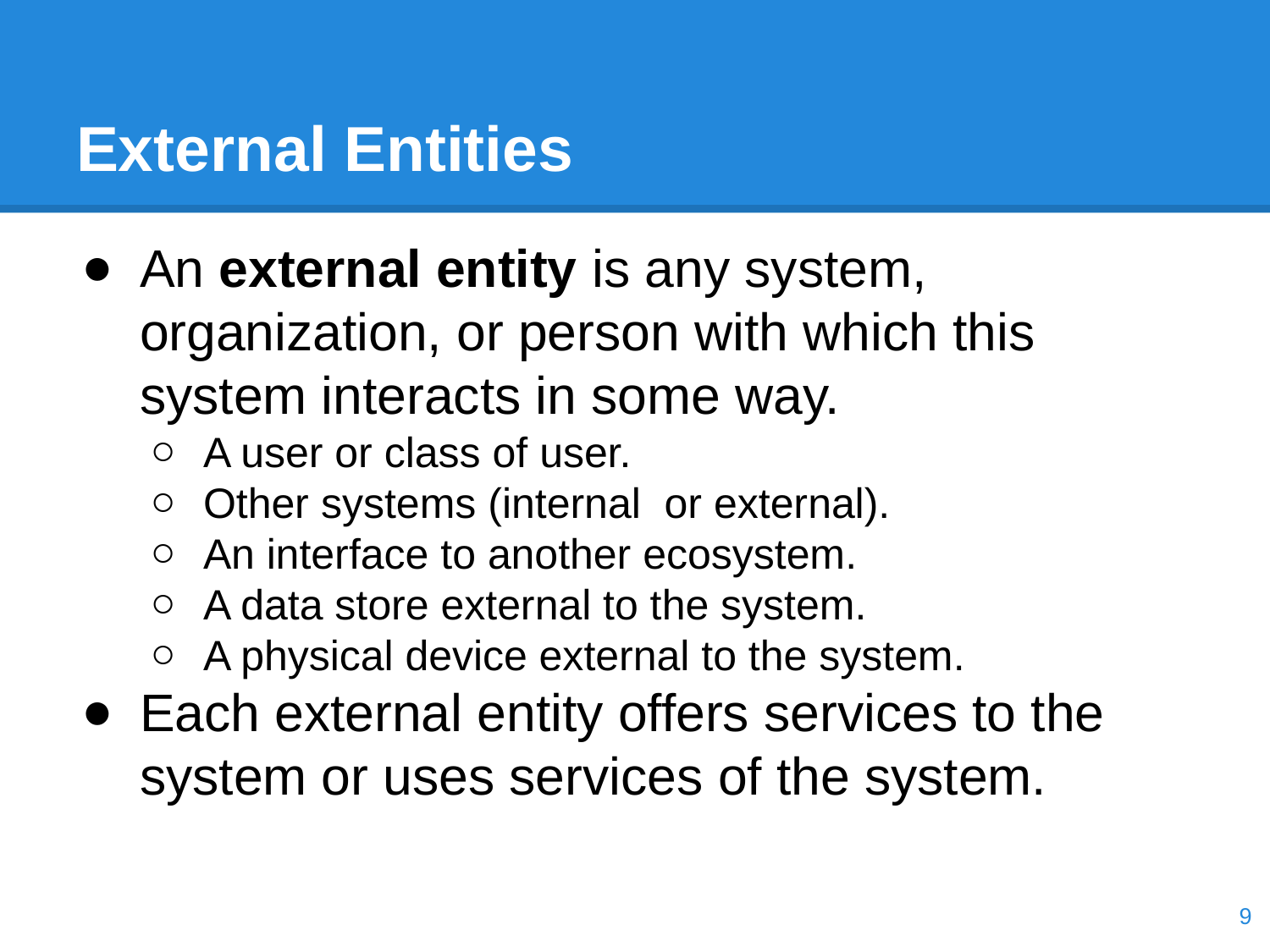

# External Entities
An external entity is any system, organization, or person with which this system interacts in some way.
A user or class of user.
Other systems (internal  or external).
An interface to another ecosystem.
A data store external to the system.
A physical device external to the system.
Each external entity offers services to the system or uses services of the system.
9